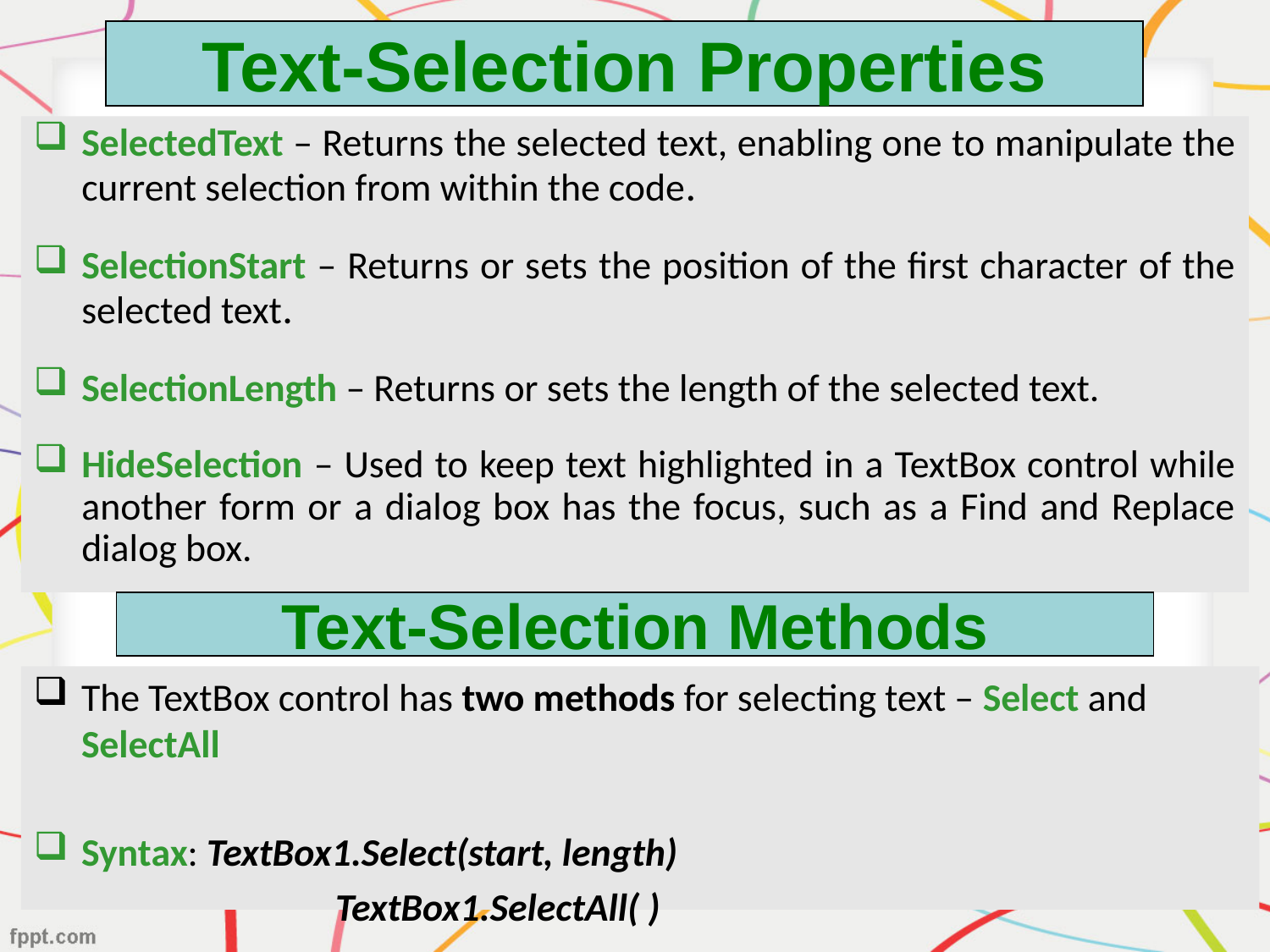

Text-Selection Properties
SelectedText – Returns the selected text, enabling one to manipulate the current selection from within the code.

SelectionStart – Returns or sets the position of the first character of the selected text.

SelectionLength – Returns or sets the length of the selected text.

HideSelection – Used to keep text highlighted in a TextBox control while another form or a dialog box has the focus, such as a Find and Replace dialog box.
Text-Selection Methods
The TextBox control has two methods for selecting text – Select and SelectAll

Syntax: TextBox1.Select(start, length)
			TextBox1.SelectAll( )